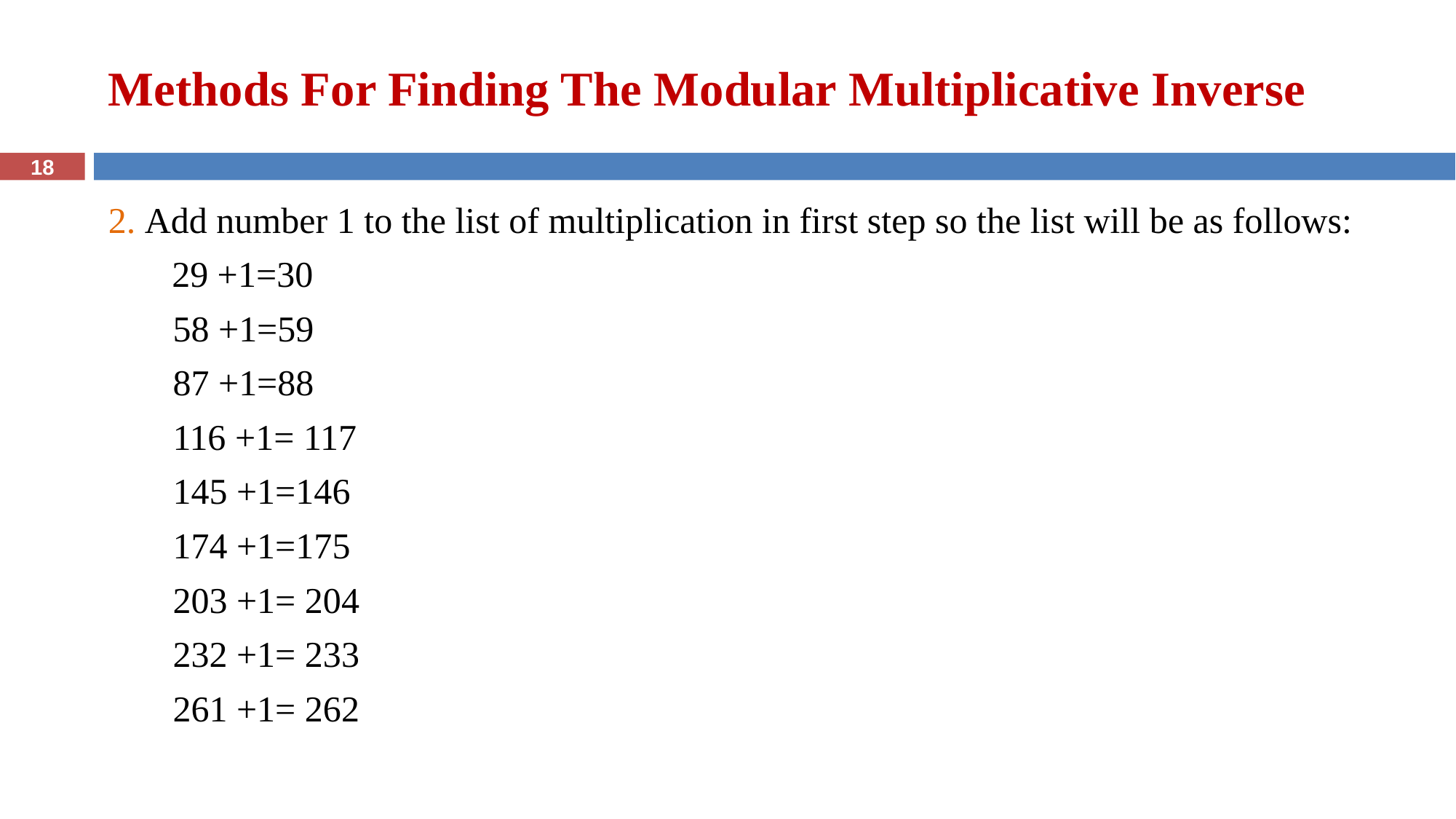

# Methods For Finding The Modular Multiplicative Inverse
18
2. Add number 1 to the list of multiplication in first step so the list will be as follows:
       29 +1=30
58 +1=59
87 +1=88
116 +1= 117
145 +1=146
174 +1=175
203 +1= 204
232 +1= 233
261 +1= 262